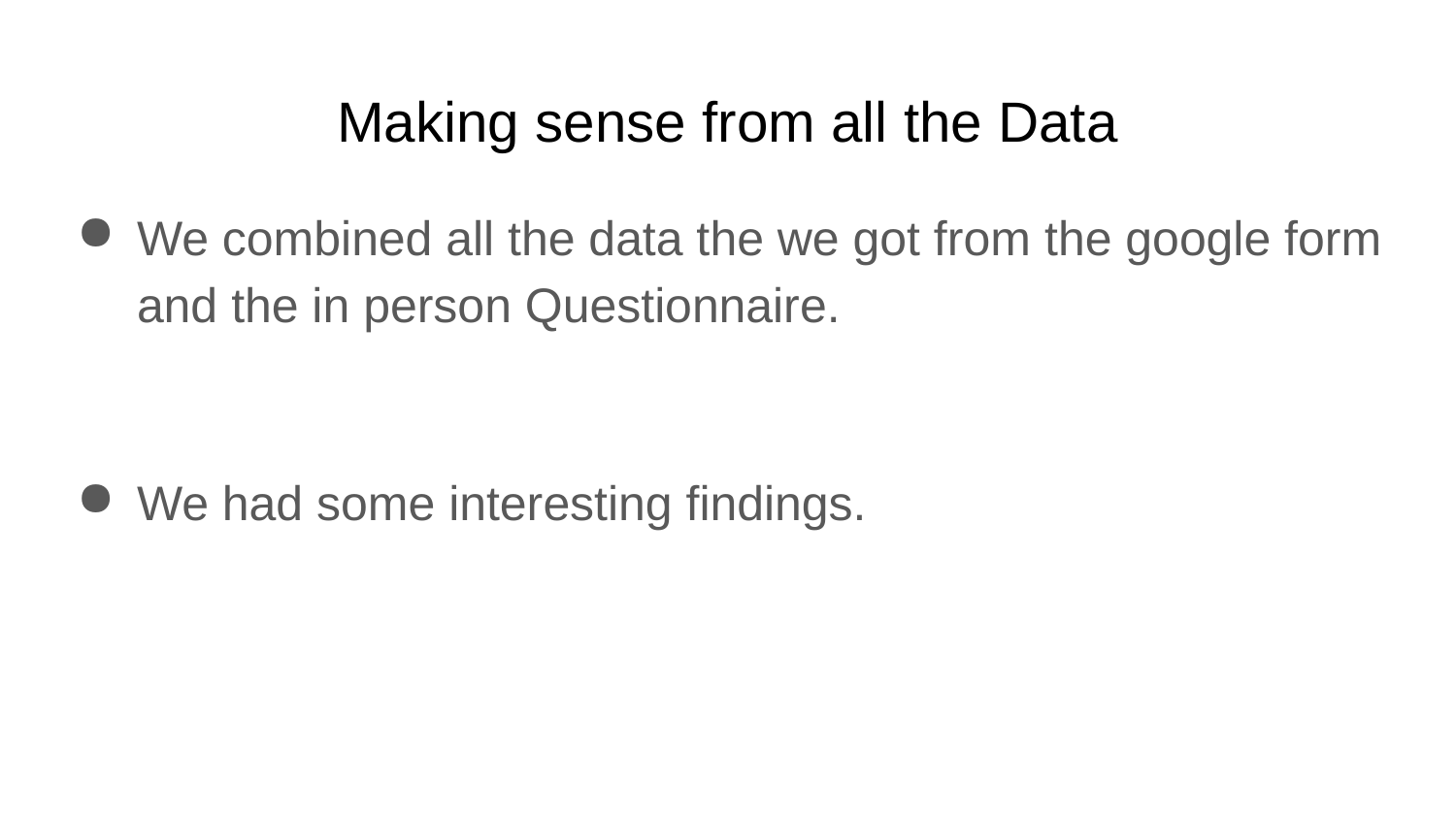

# Making sense from all the Data
We combined all the data the we got from the google form and the in person Questionnaire.

We had some interesting findings.